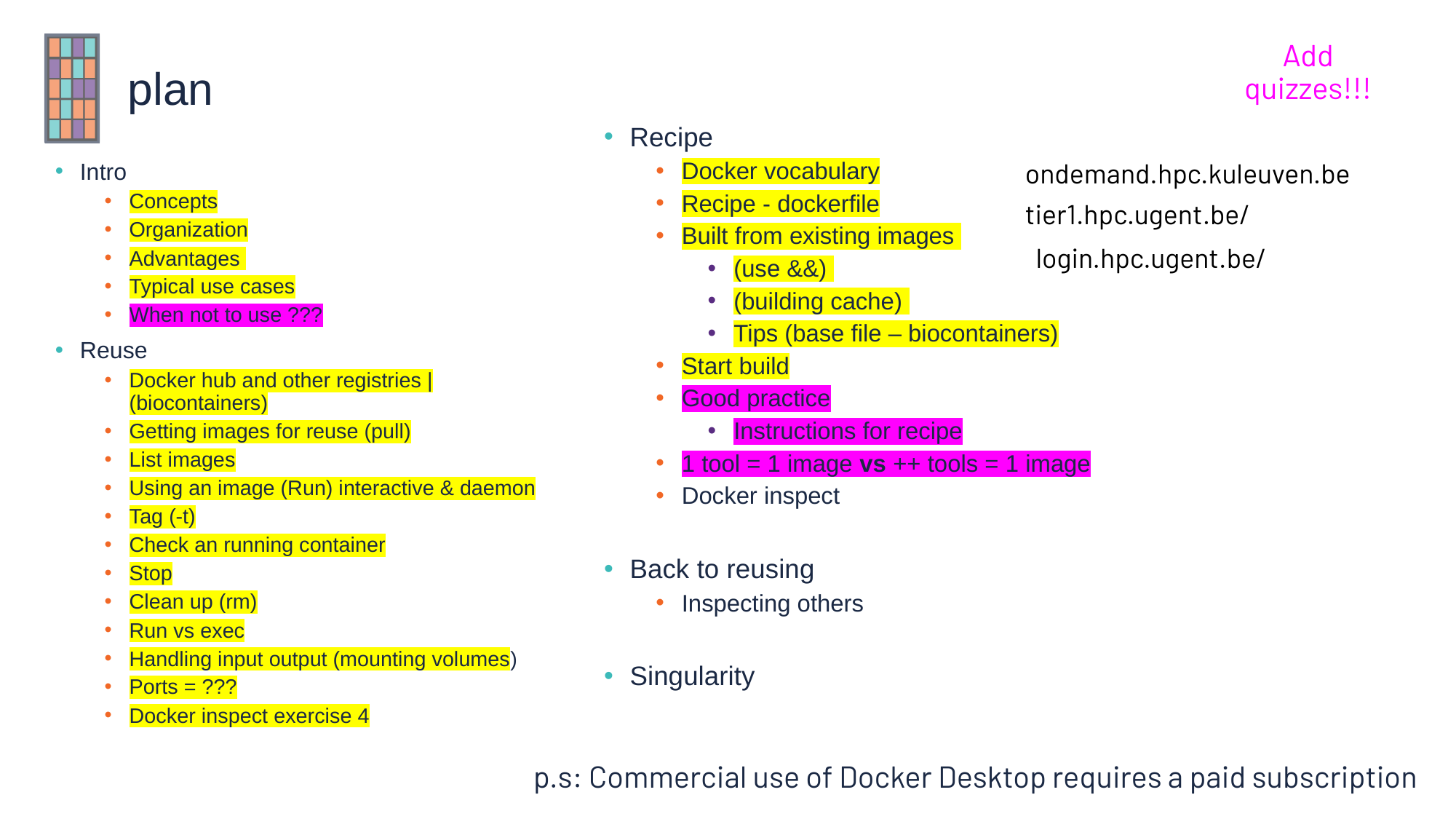

Add quizzes!!!
# plan
Recipe
Docker vocabulary
Recipe - dockerfile
Built from existing images
(use &&)
(building cache)
Tips (base file – biocontainers)
Start build
Good practice
Instructions for recipe
1 tool = 1 image vs ++ tools = 1 image
Docker inspect

Back to reusing
Inspecting others

Singularity
ondemand.hpc.kuleuven.be
Intro
Concepts
Organization
Advantages
Typical use cases
When not to use ???
Reuse
Docker hub and other registries |(biocontainers)
Getting images for reuse (pull)
List images
Using an image (Run) interactive & daemon
Tag (-t)
Check an running container
Stop
Clean up (rm)
Run vs exec
Handling input output (mounting volumes)
Ports = ???
Docker inspect exercise 4

tier1.hpc.ugent.be/
login.hpc.ugent.be/
Should we add cases where Docker is not the best option?

Not sure what we say about ports ….
p.s: Commercial use of Docker Desktop requires a paid subscription